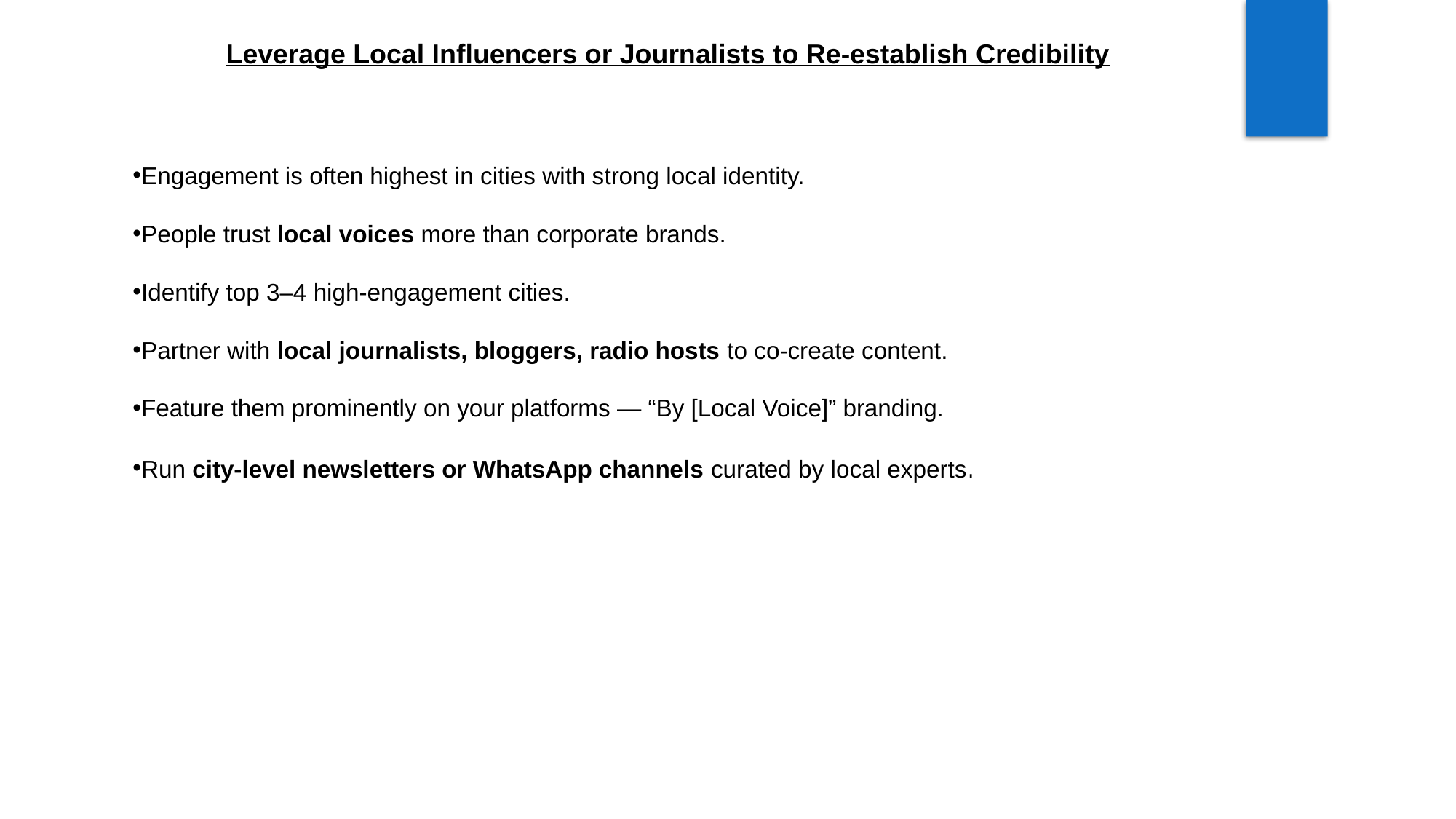

Leverage Local Influencers or Journalists to Re-establish Credibility
Engagement is often highest in cities with strong local identity.

People trust local voices more than corporate brands.

Identify top 3–4 high-engagement cities.

Partner with local journalists, bloggers, radio hosts to co-create content.

Feature them prominently on your platforms — “By [Local Voice]” branding.

Run city-level newsletters or WhatsApp channels curated by local experts.